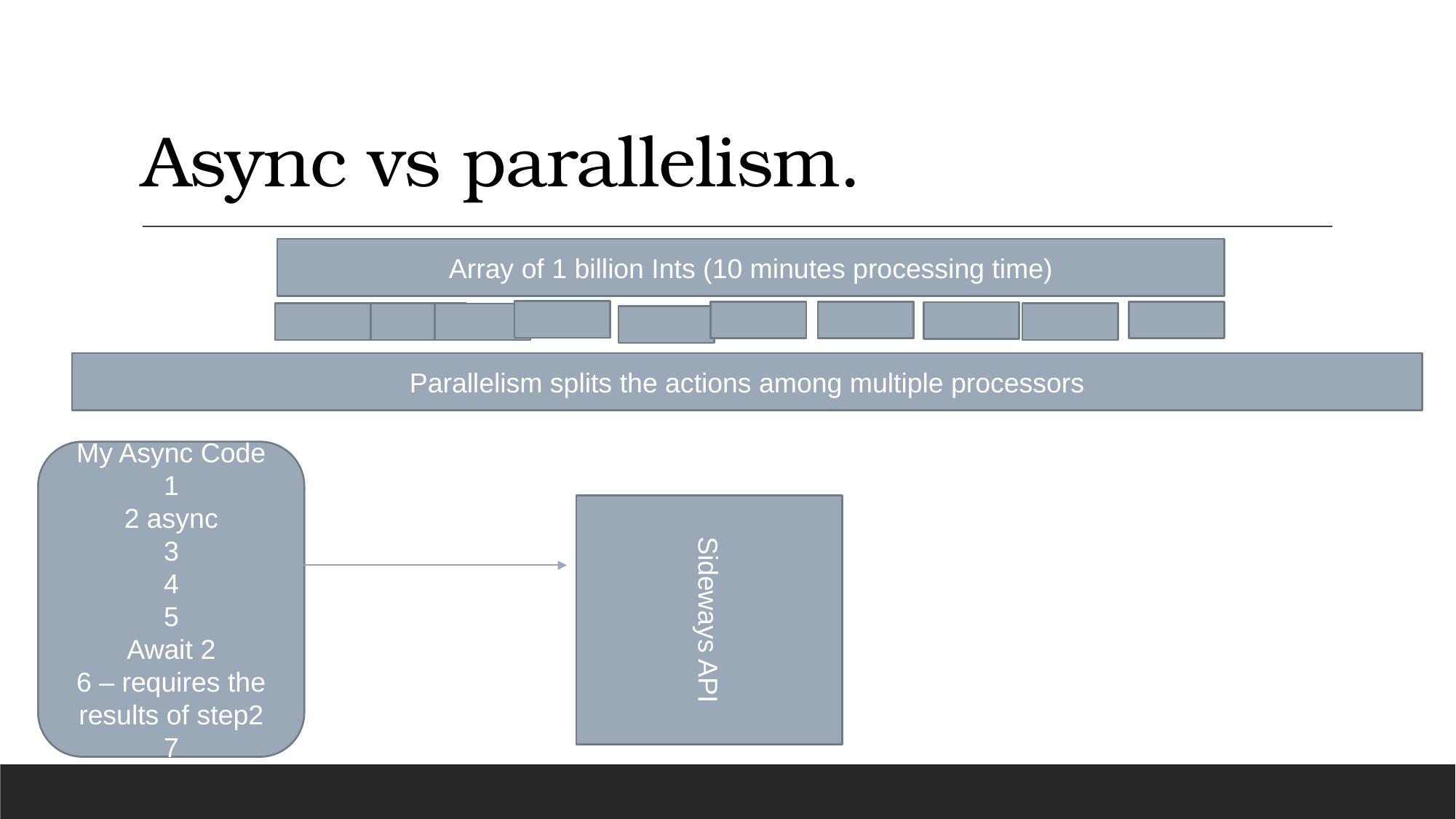

# Async vs parallelism.
Array of 1 billion Ints (10 minutes processing time)

Parallelism splits the actions among multiple processors
My Async Code
1
2 async
3
4
5
Await 2
6 – requires the results of step2
7
Sideways API